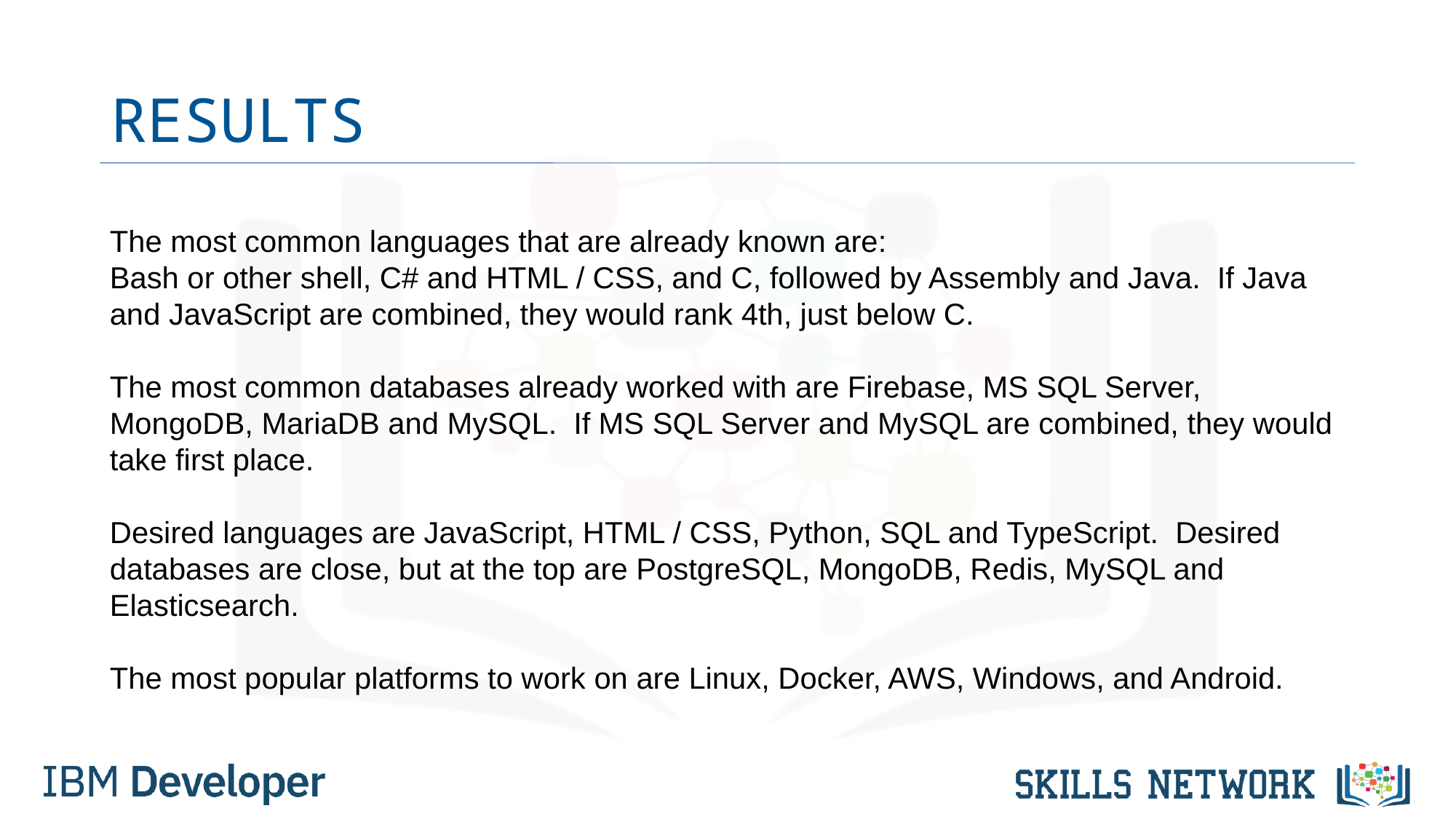

# RESULTS
The most common languages that are already known are:
Bash or other shell, C# and HTML / CSS, and C, followed by Assembly and Java.  If Java and JavaScript are combined, they would rank 4th, just below C.

The most common databases already worked with are Firebase, MS SQL Server, MongoDB, MariaDB and MySQL.  If MS SQL Server and MySQL are combined, they would take first place.

Desired languages are JavaScript, HTML / CSS, Python, SQL and TypeScript.  Desired databases are close, but at the top are PostgreSQL, MongoDB, Redis, MySQL and Elasticsearch.

The most popular platforms to work on are Linux, Docker, AWS, Windows, and Android.